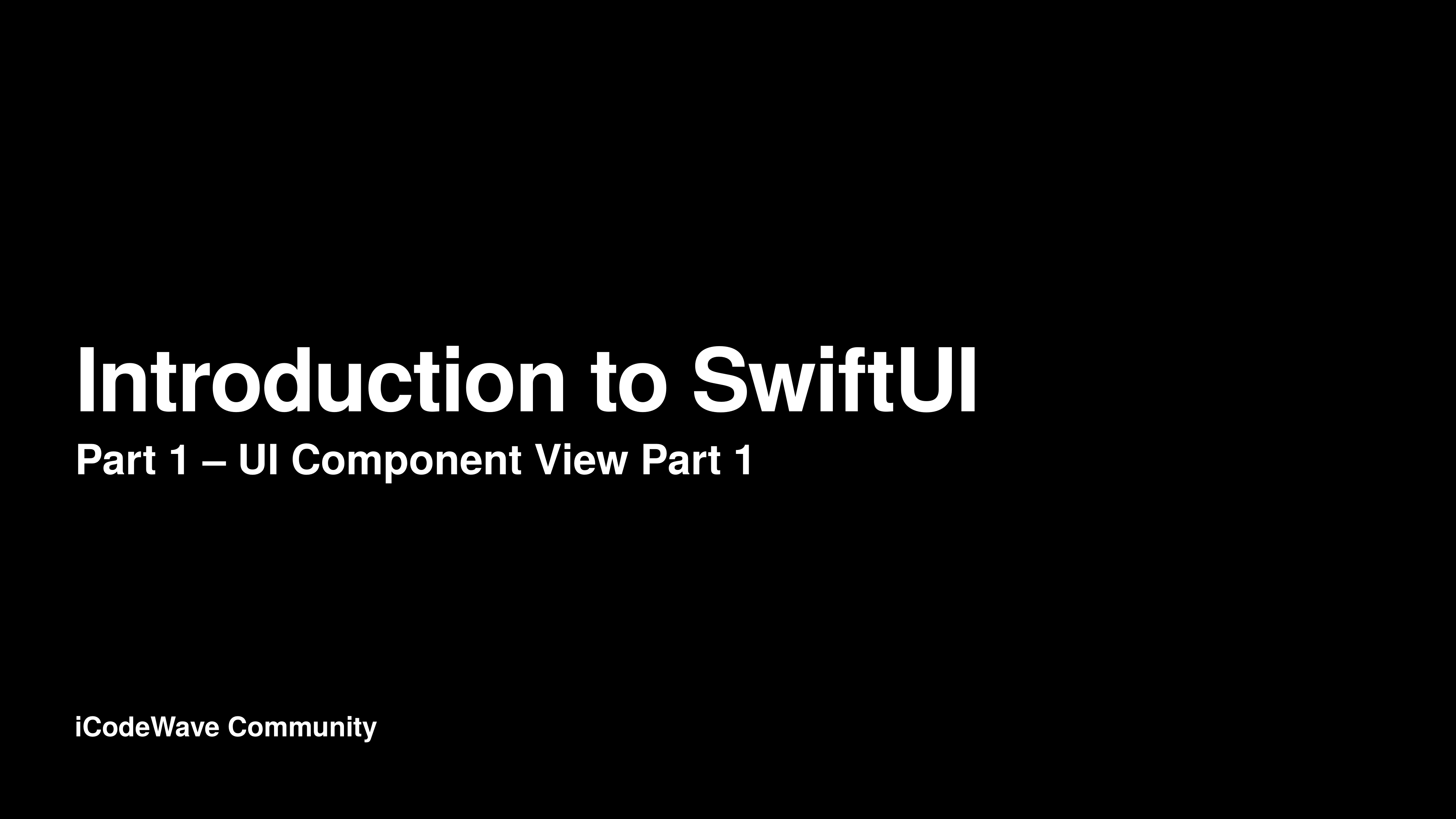

# Introduction to SwiftUI
Part 1 – UI Component View Part 1
iCodeWave Community